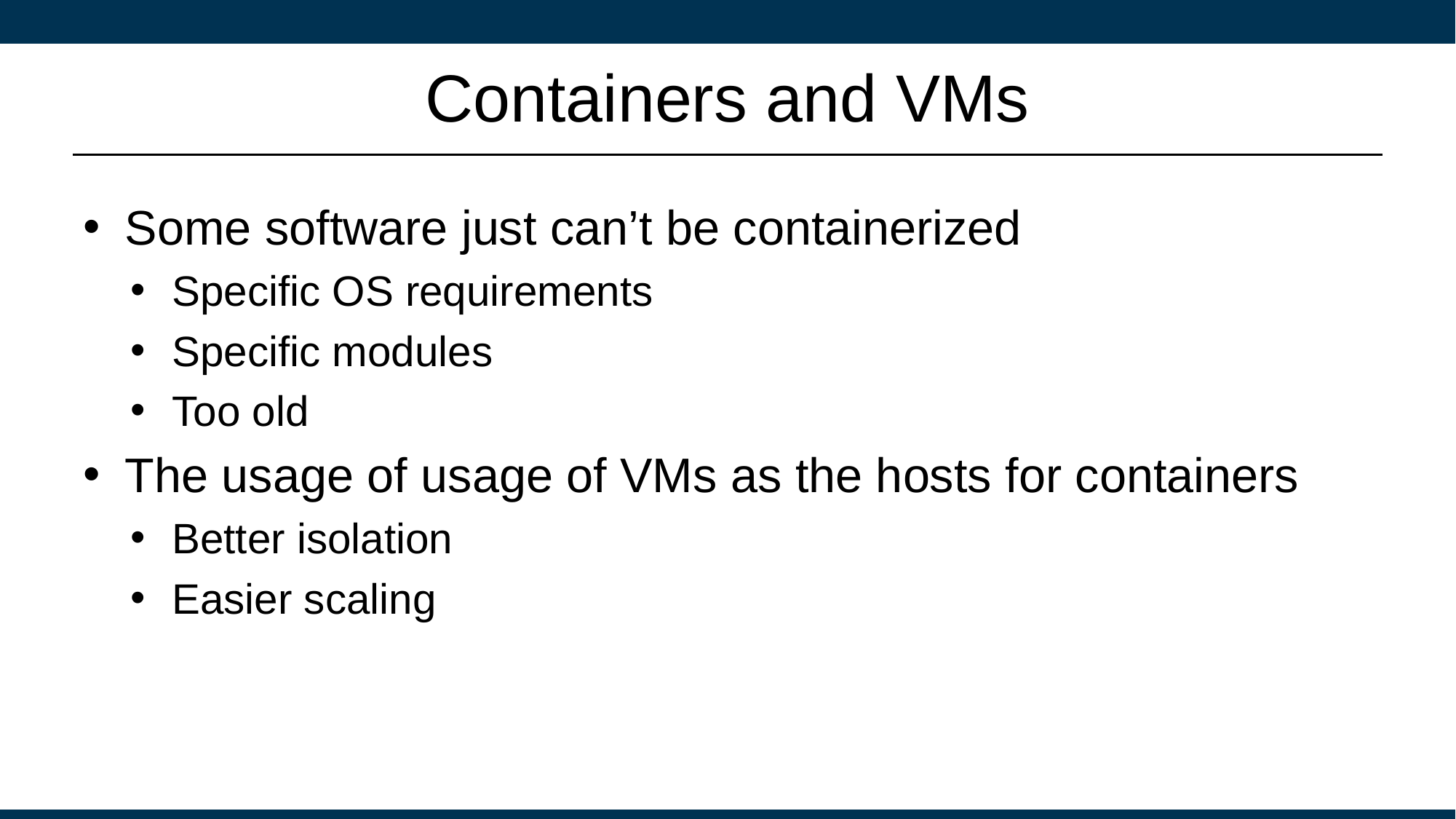

# Containers and VMs
Some software just can’t be containerized
Specific OS requirements
Specific modules
Too old
The usage of usage of VMs as the hosts for containers
Better isolation
Easier scaling